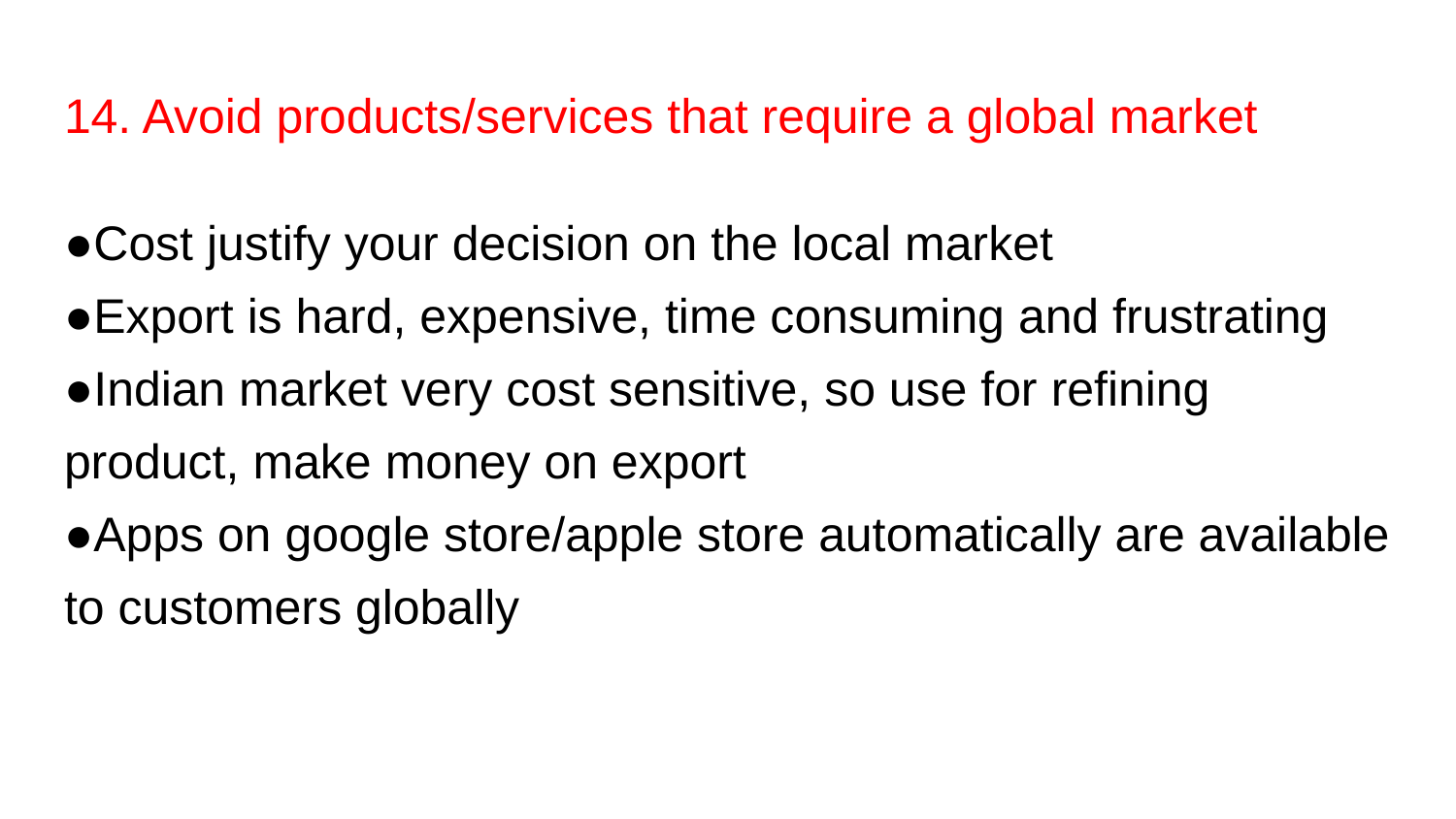

# 14. Avoid products/services that require a global market
●Cost justify your decision on the local market
●Export is hard, expensive, time consuming and frustrating
●Indian market very cost sensitive, so use for refining product, make money on export
●Apps on google store/apple store automatically are available to customers globally